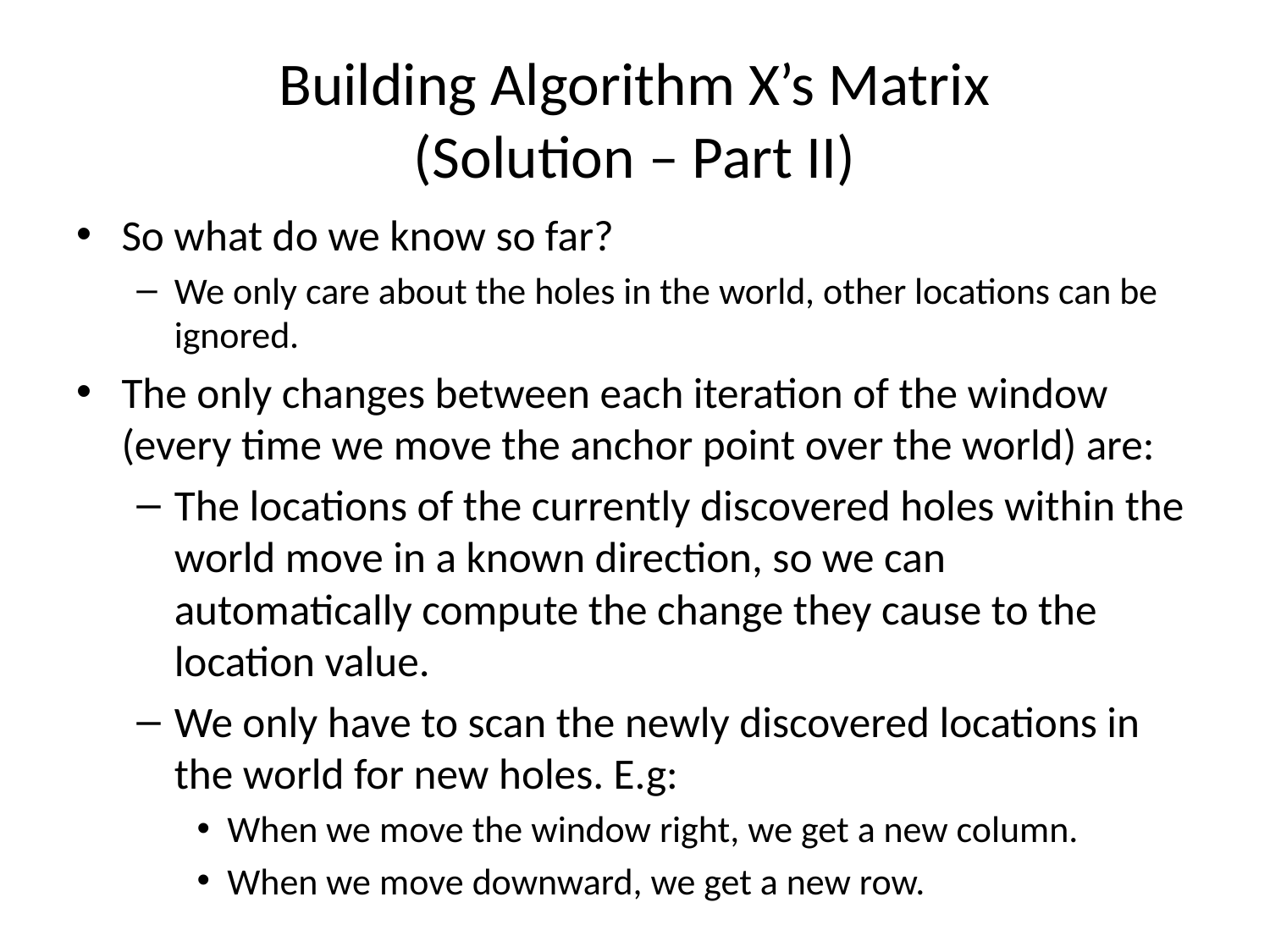

# Building Algorithm X’s Matrix (Solution – Part II)
So what do we know so far?
We only care about the holes in the world, other locations can be ignored.
The only changes between each iteration of the window (every time we move the anchor point over the world) are:
The locations of the currently discovered holes within the world move in a known direction, so we can automatically compute the change they cause to the location value.
We only have to scan the newly discovered locations in the world for new holes. E.g:
When we move the window right, we get a new column.
When we move downward, we get a new row.